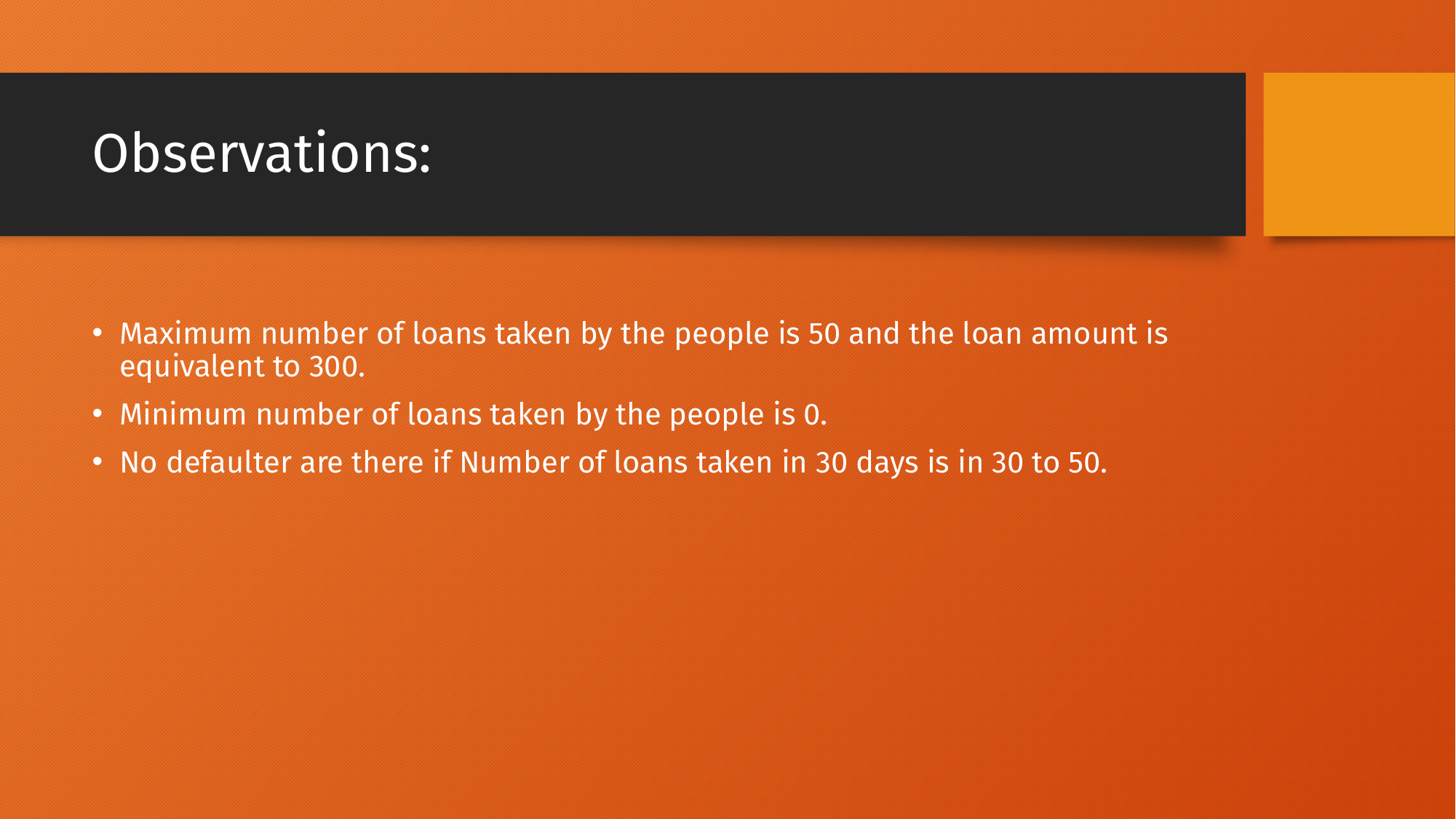

# Observations:
Maximum number of loans taken by the people is 50 and the loan amount is equivalent to 300.
Minimum number of loans taken by the people is 0.
No defaulter are there if Number of loans taken in 30 days is in 30 to 50.